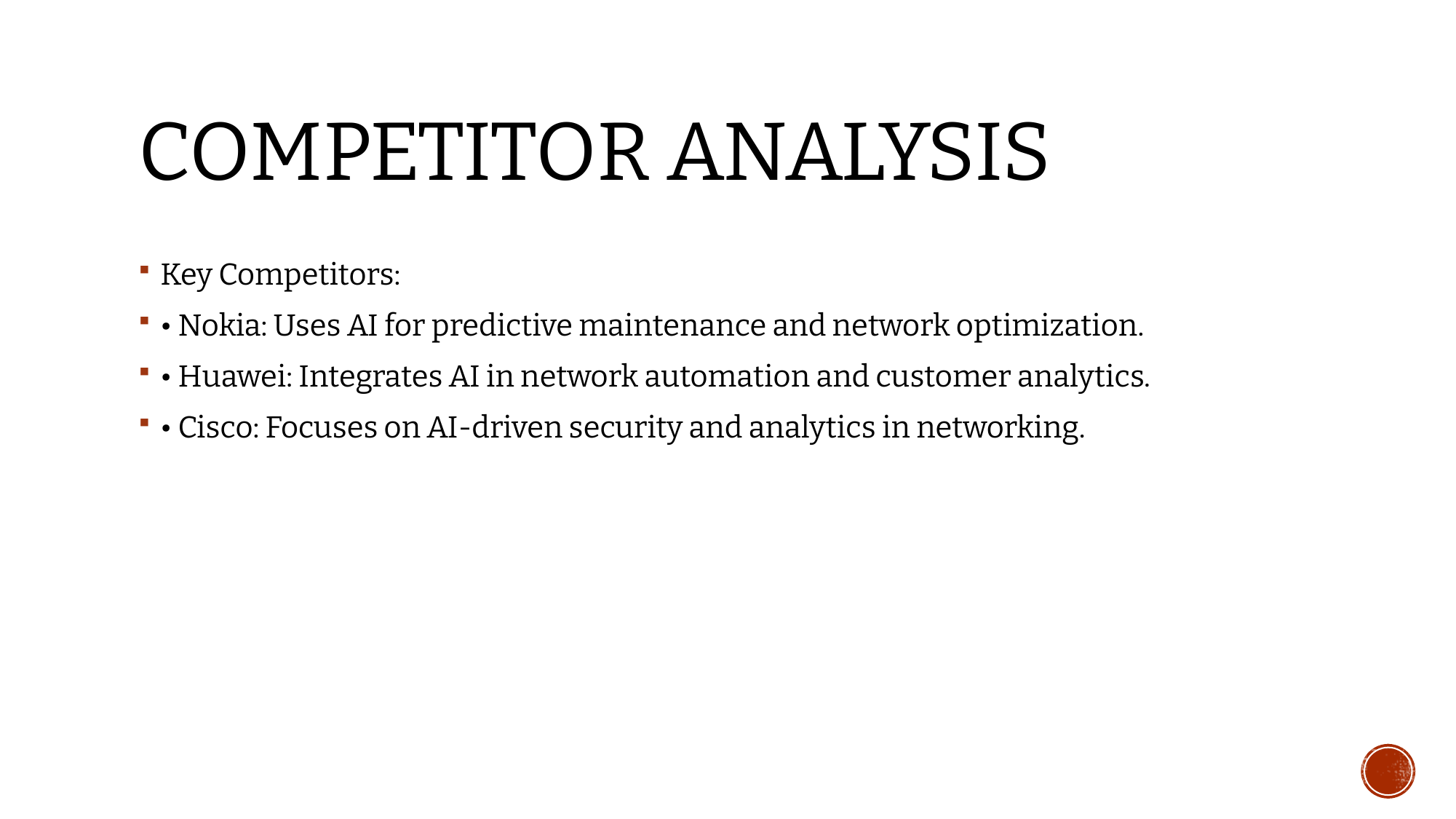

# Competitor Analysis
Key Competitors:
• Nokia: Uses AI for predictive maintenance and network optimization.
• Huawei: Integrates AI in network automation and customer analytics.
• Cisco: Focuses on AI-driven security and analytics in networking.